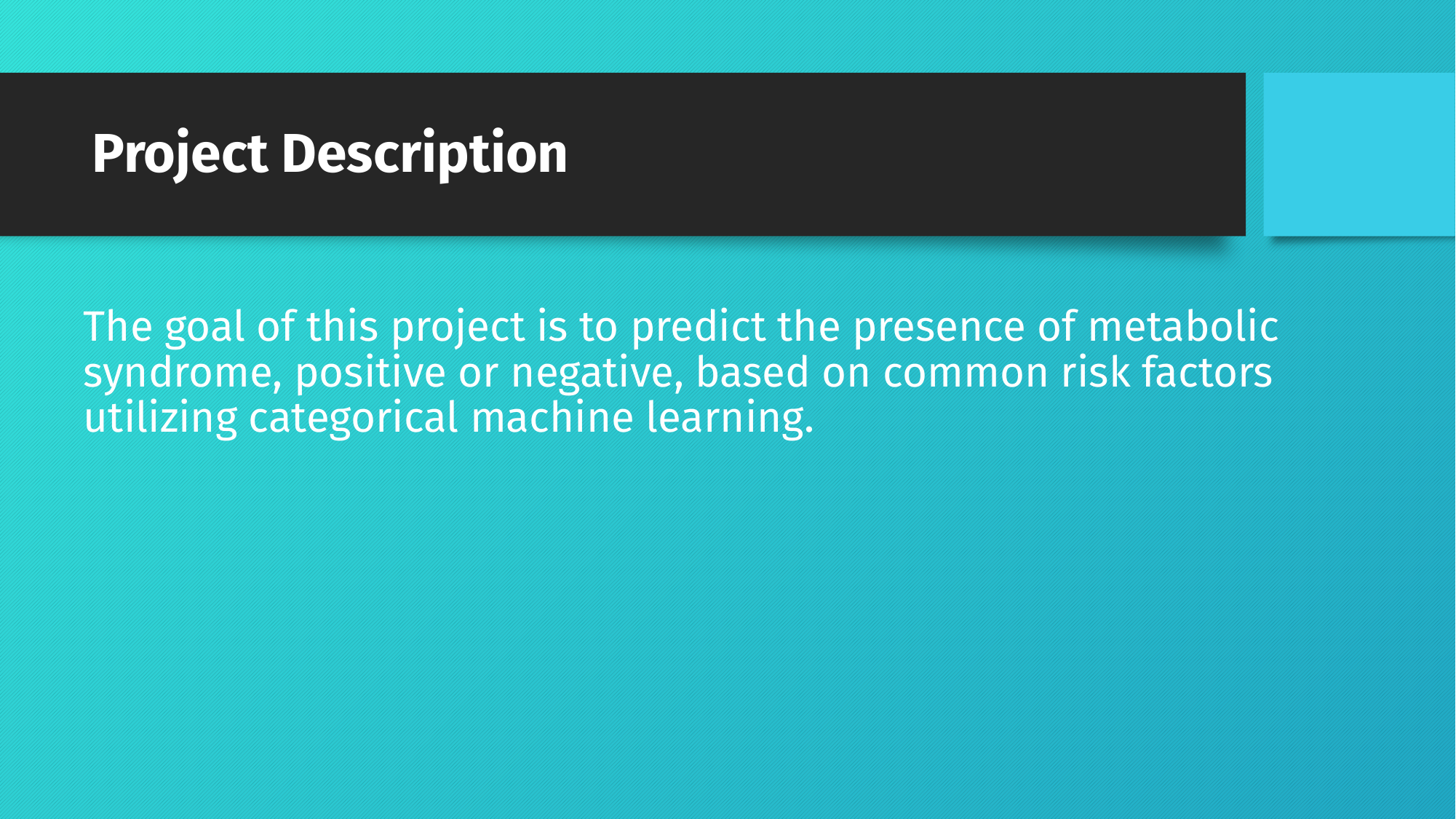

# Project Description
The goal of this project is to predict the presence of metabolic syndrome, positive or negative, based on common risk factors utilizing categorical machine learning.